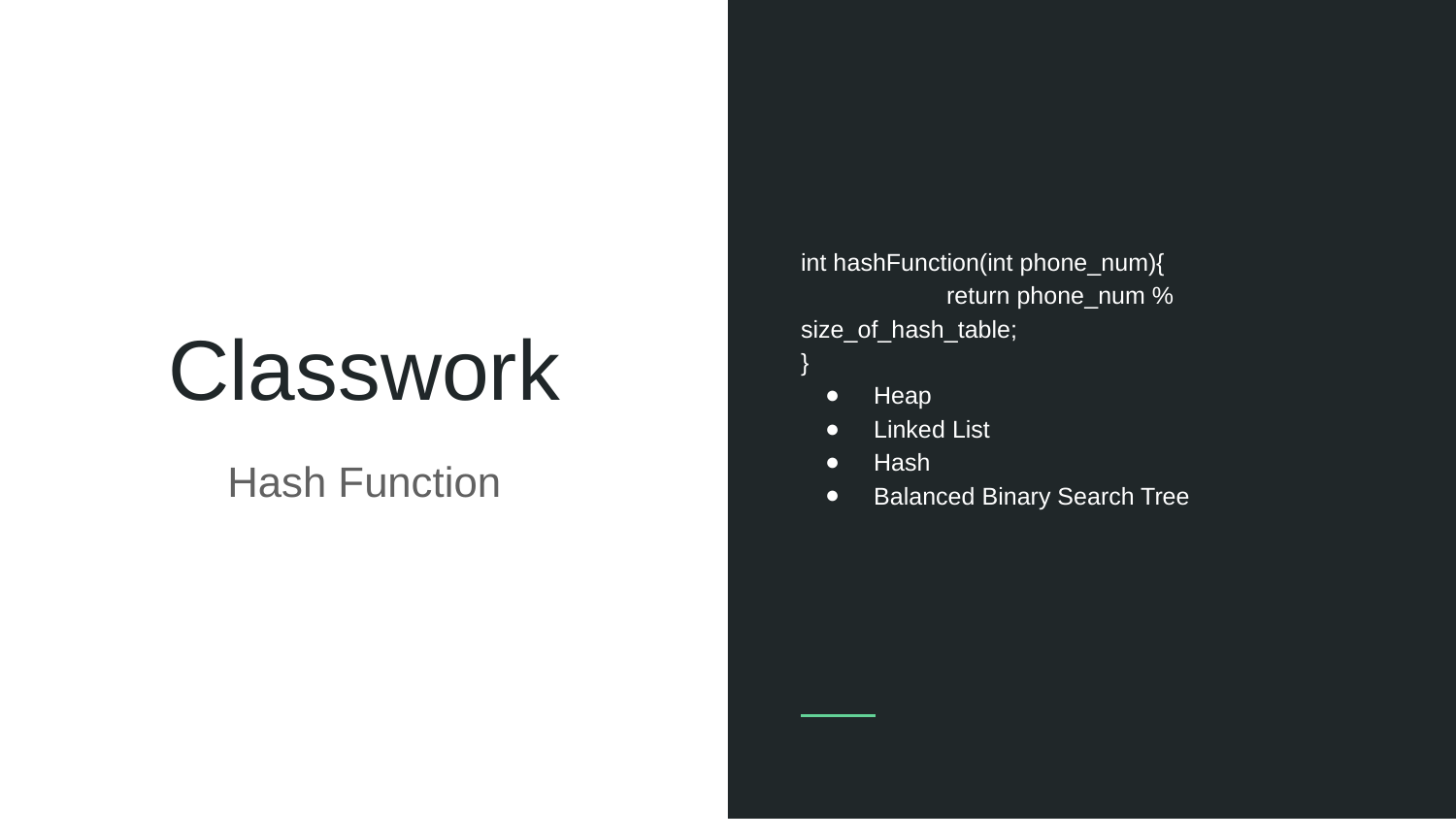

int hashFunction(int phone_num){
	return phone_num % size_of_hash_table;
}
Heap
Linked List
Hash
Balanced Binary Search Tree

# Classwork
Hash Function